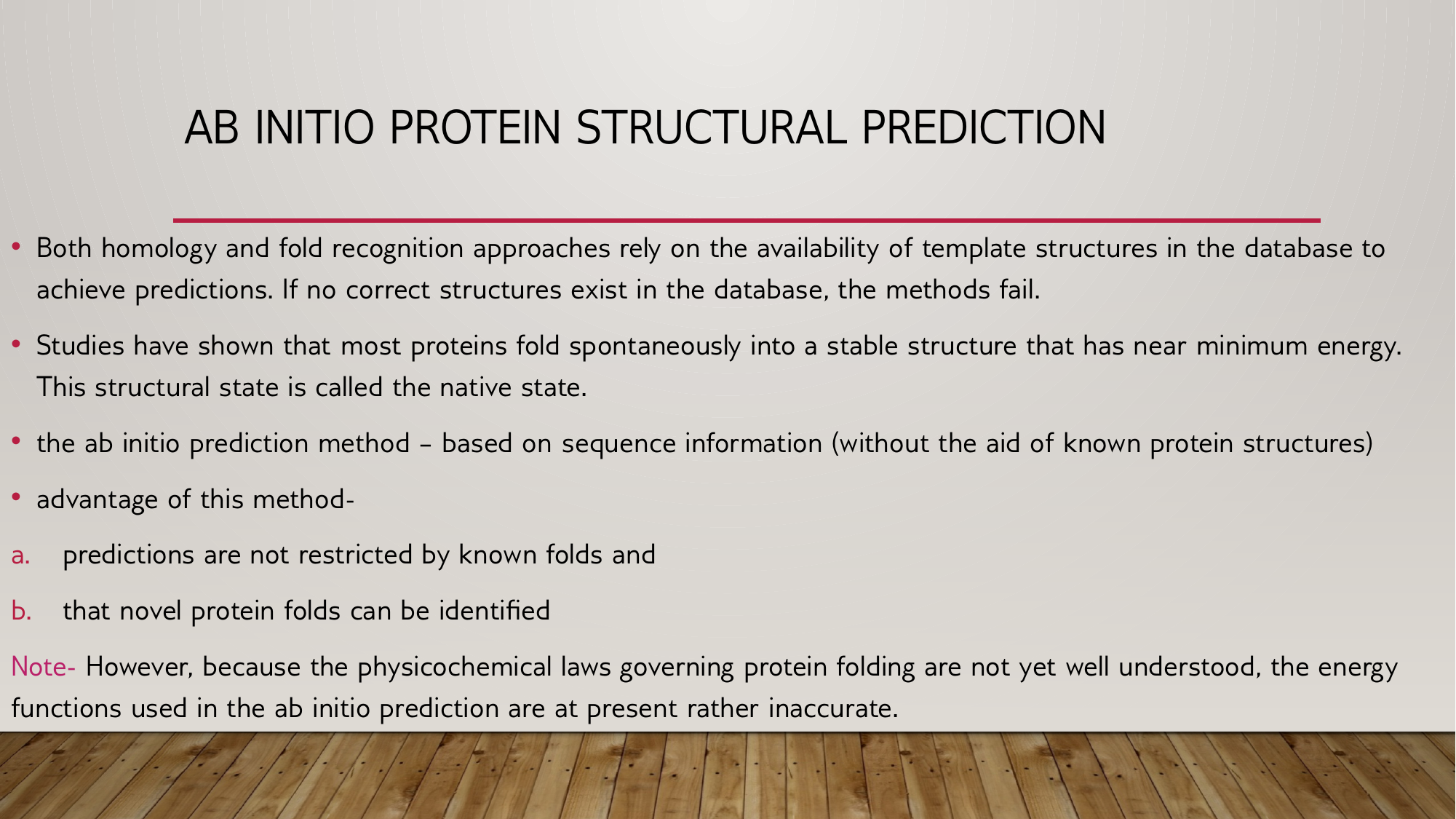

# AB INITIO PROTEIN STRUCTURAL PREDICTION
Both homology and fold recognition approaches rely on the availability of template structures in the database to achieve predictions. If no correct structures exist in the database, the methods fail.
Studies have shown that most proteins fold spontaneously into a stable structure that has near minimum energy. This structural state is called the native state.
the ab initio prediction method – based on sequence information (without the aid of known protein structures)
advantage of this method-
predictions are not restricted by known folds and
that novel protein folds can be identified
Note- However, because the physicochemical laws governing protein folding are not yet well understood, the energy functions used in the ab initio prediction are at present rather inaccurate.